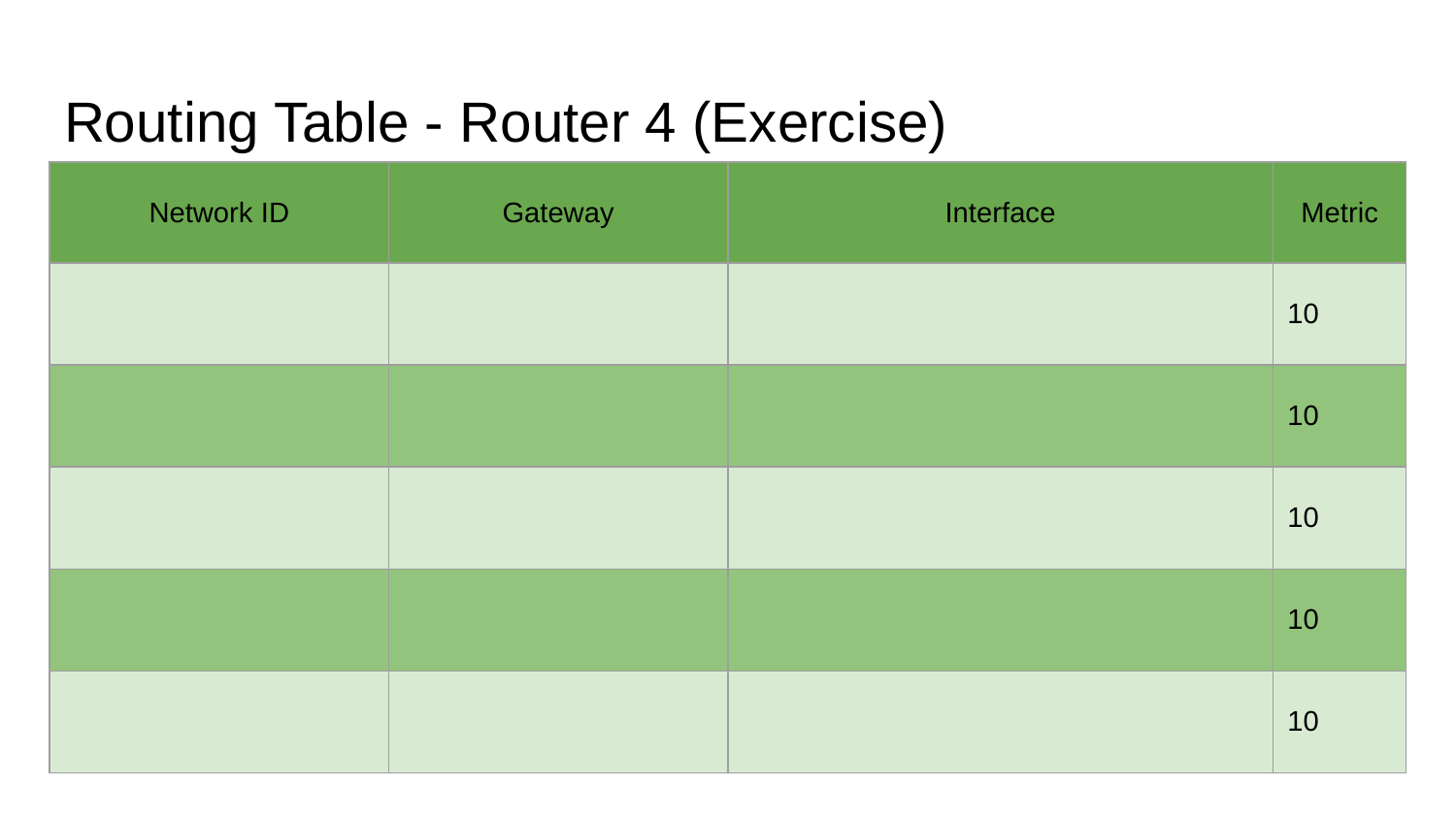

# Routing Table - Router 4 (Exercise)
| Network ID | Gateway | Interface | Metric |
| --- | --- | --- | --- |
|  |  |  | 10 |
|  |  |  | 10 |
|  |  |  | 10 |
|  |  |  | 10 |
|  |  |  | 10 |